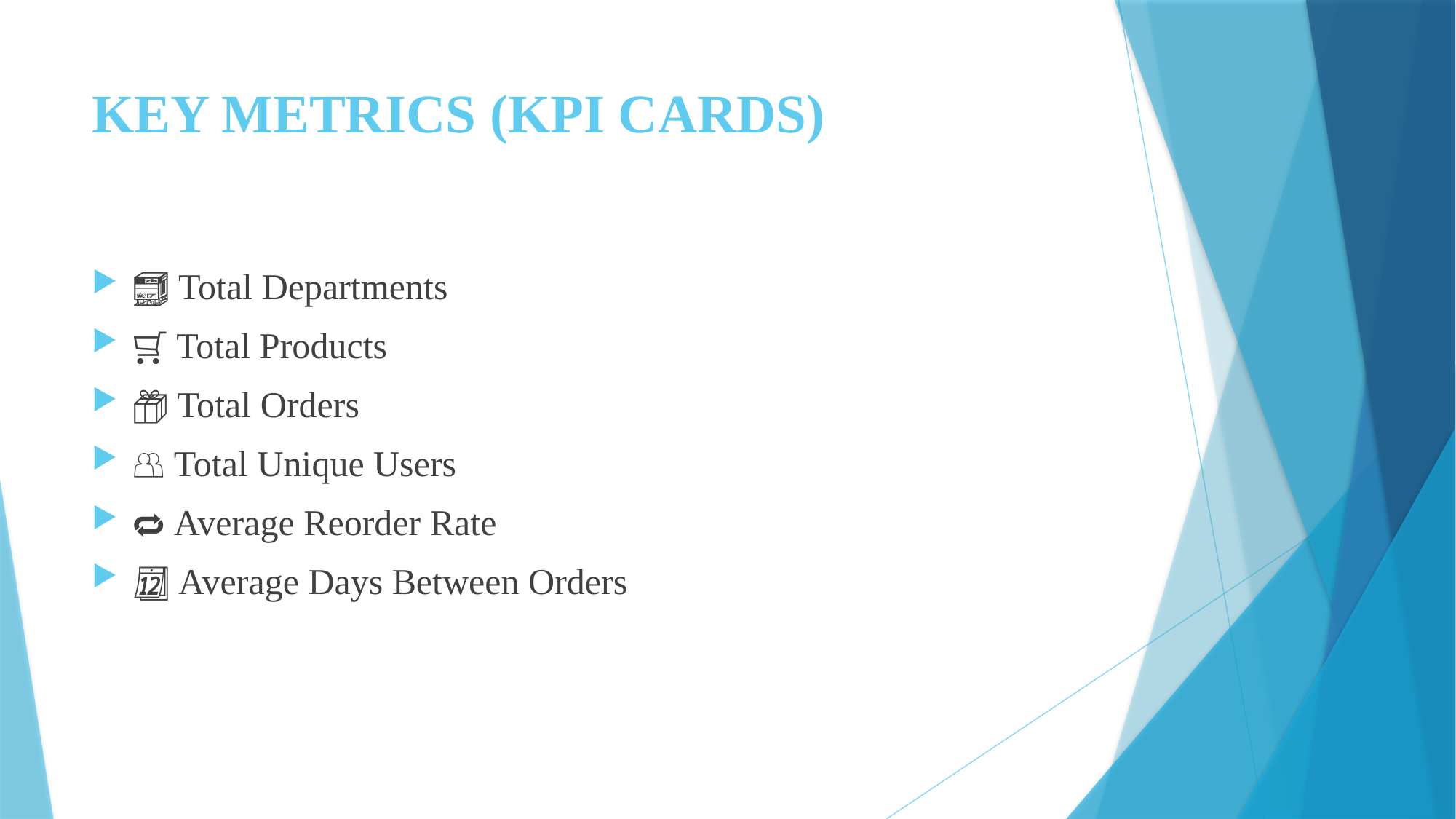

# KEY METRICS (KPI CARDS)
🏬 Total Departments
🛒 Total Products
📦 Total Orders
👥 Total Unique Users
🔁 Average Reorder Rate
📆 Average Days Between Orders